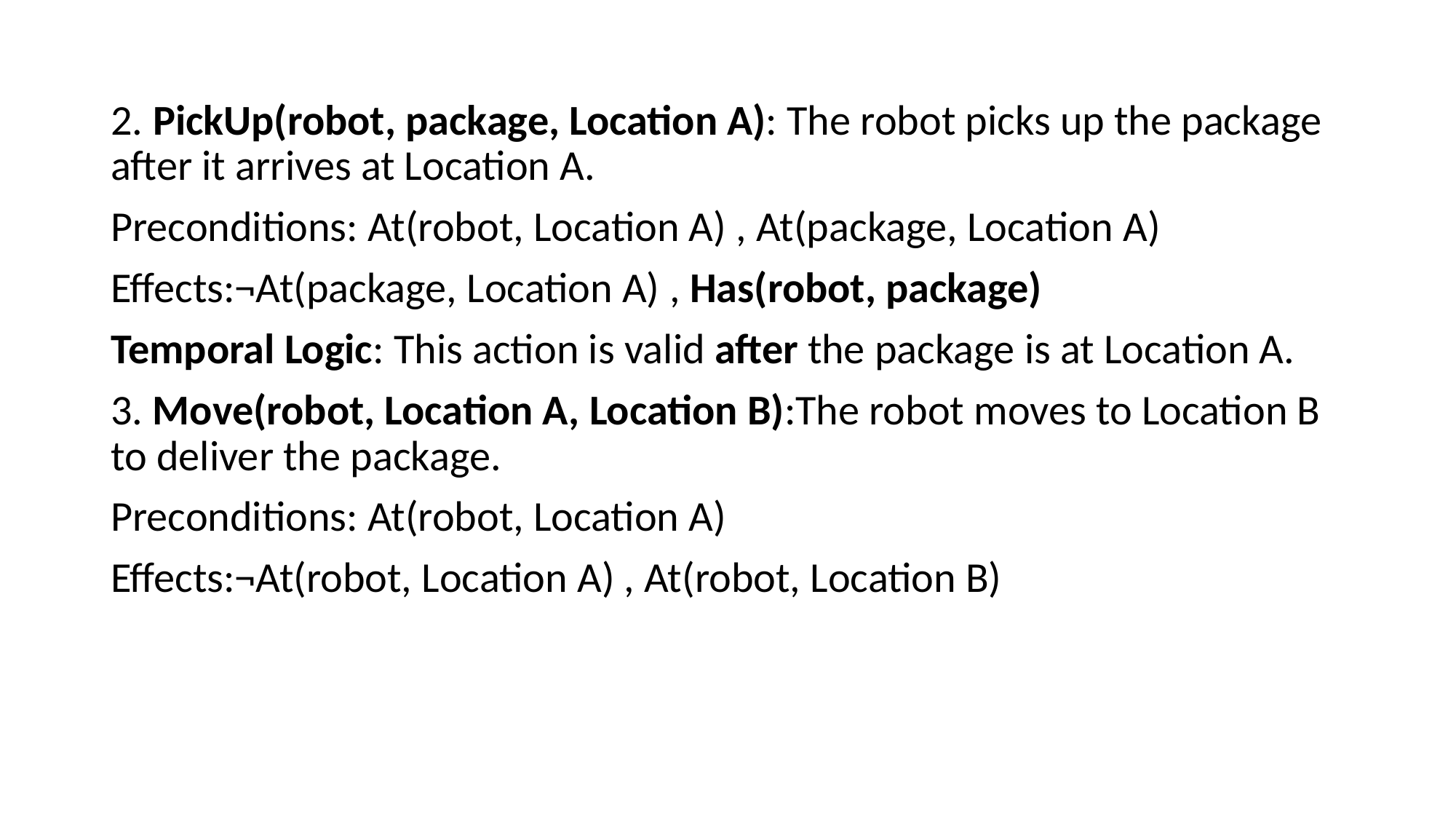

2. PickUp(robot, package, Location A): The robot picks up the package after it arrives at Location A.
Preconditions: At(robot, Location A) , At(package, Location A)
Effects:¬At(package, Location A) , Has(robot, package)
Temporal Logic: This action is valid after the package is at Location A.
3. Move(robot, Location A, Location B):The robot moves to Location B to deliver the package.
Preconditions: At(robot, Location A)
Effects:¬At(robot, Location A) , At(robot, Location B)